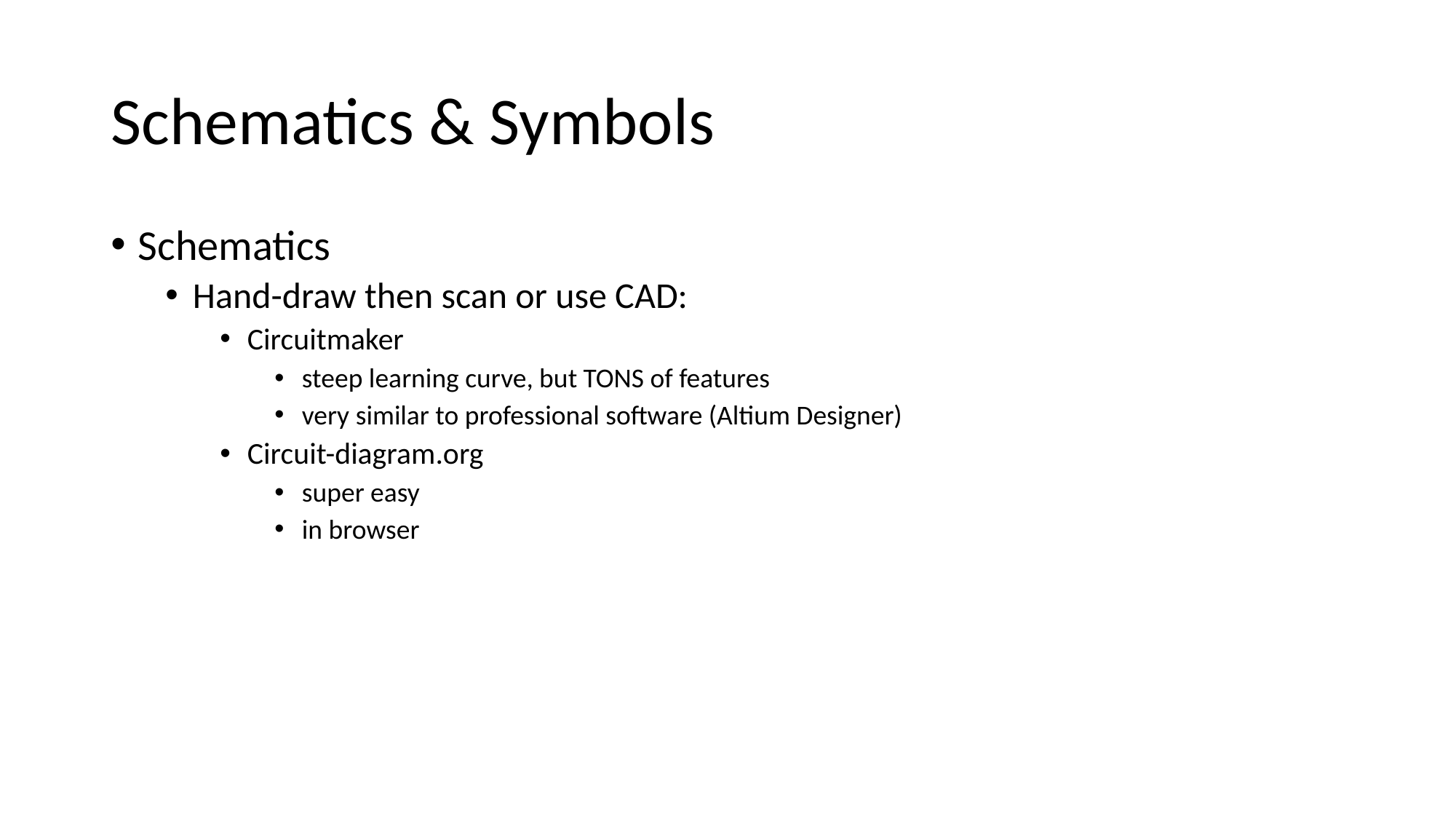

# Schematics & Symbols
Schematics
Hand-draw then scan or use CAD:
Circuitmaker
steep learning curve, but TONS of features
very similar to professional software (Altium Designer)
Circuit-diagram.org
super easy
in browser